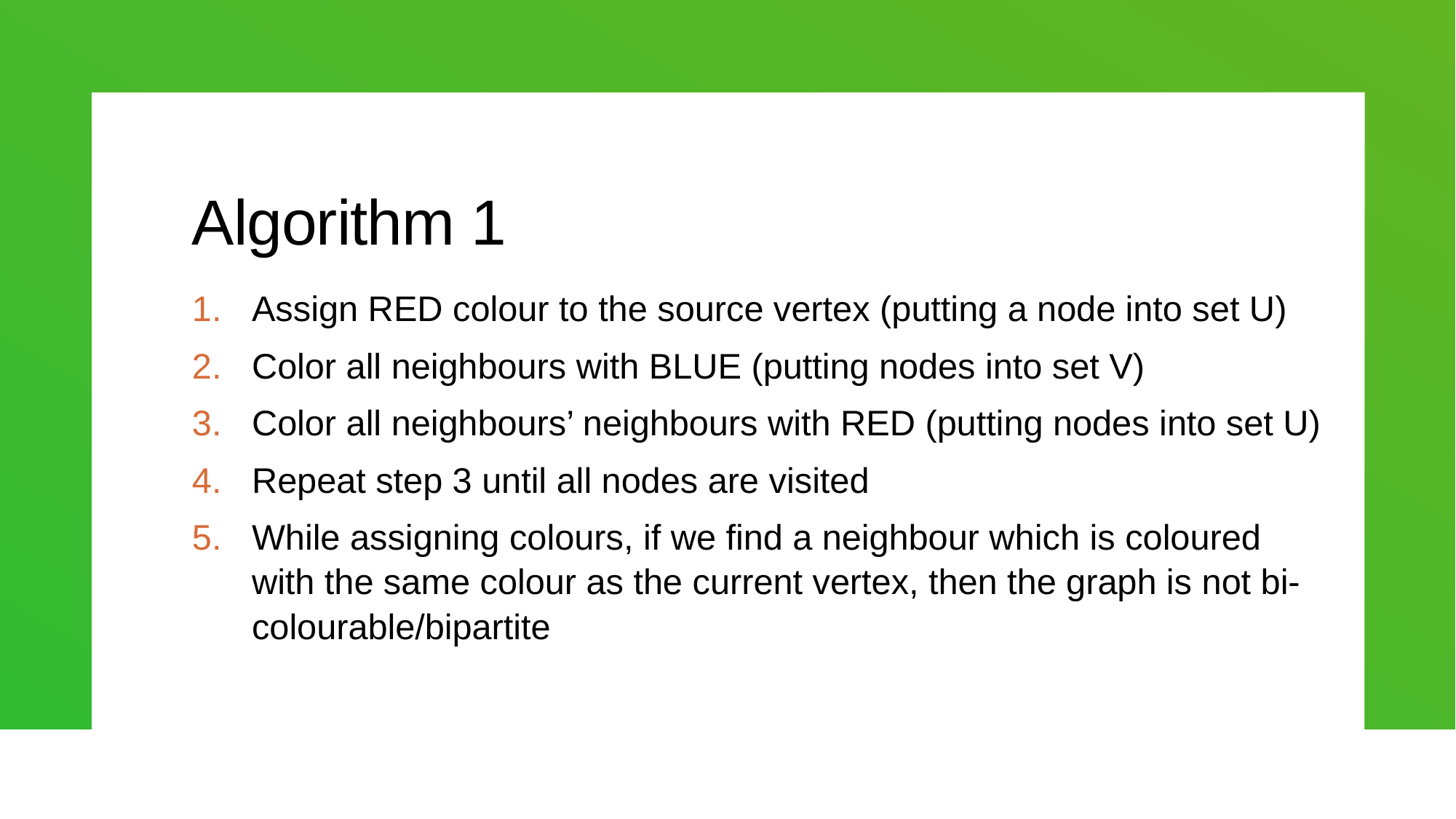

# Algorithm 1
Assign RED colour to the source vertex (putting a node into set U)
Color all neighbours with BLUE (putting nodes into set V)
Color all neighbours’ neighbours with RED (putting nodes into set U)
Repeat step 3 until all nodes are visited
While assigning colours, if we find a neighbour which is coloured with the same colour as the current vertex, then the graph is not bi-colourable/bipartite